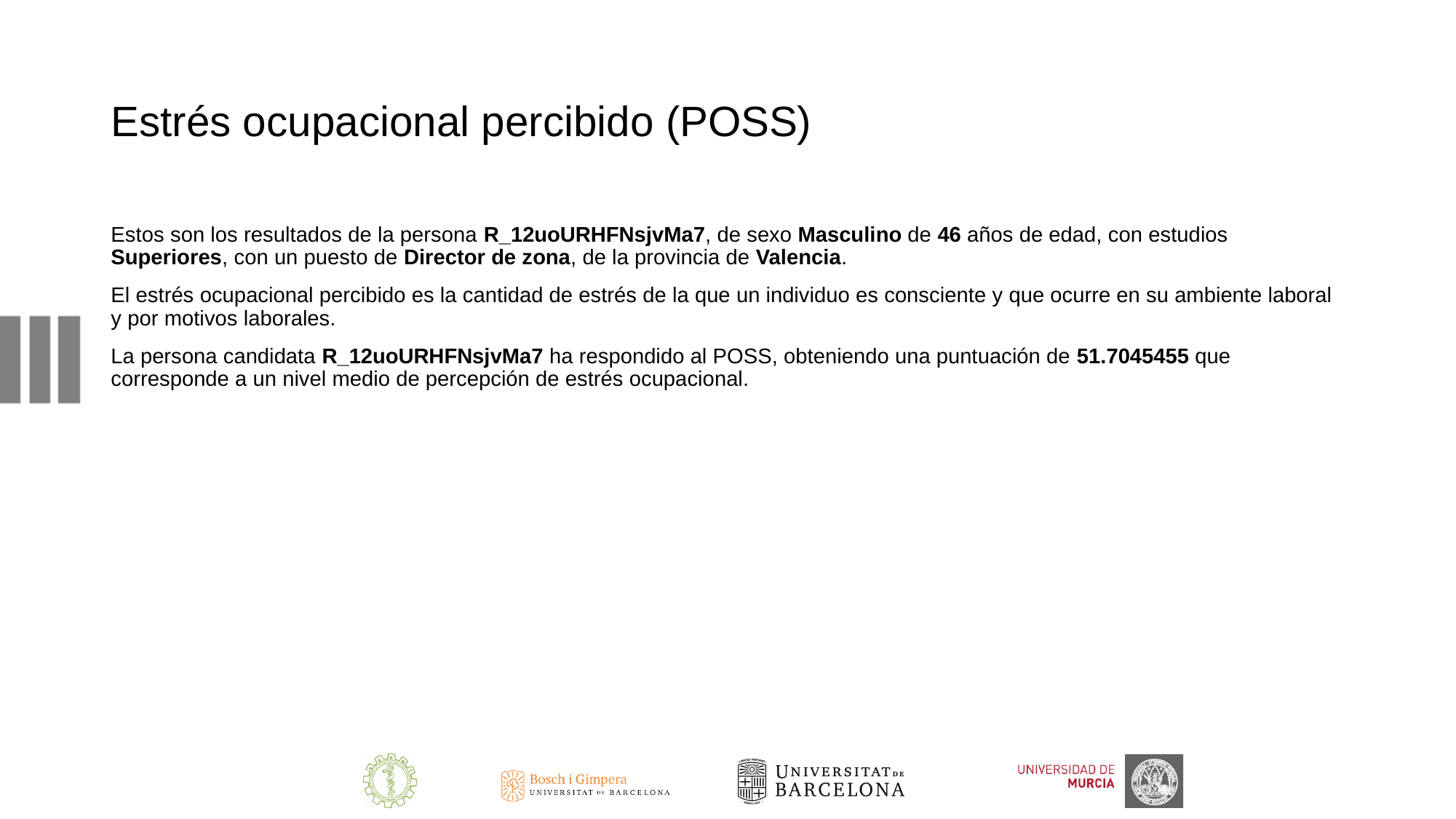

# Estrés ocupacional percibido (POSS)
Estos son los resultados de la persona R_12uoURHFNsjvMa7, de sexo Masculino de 46 años de edad, con estudios Superiores, con un puesto de Director de zona, de la provincia de Valencia.
El estrés ocupacional percibido es la cantidad de estrés de la que un individuo es consciente y que ocurre en su ambiente laboral y por motivos laborales.
La persona candidata R_12uoURHFNsjvMa7 ha respondido al POSS, obteniendo una puntuación de 51.7045455 que corresponde a un nivel medio de percepción de estrés ocupacional.